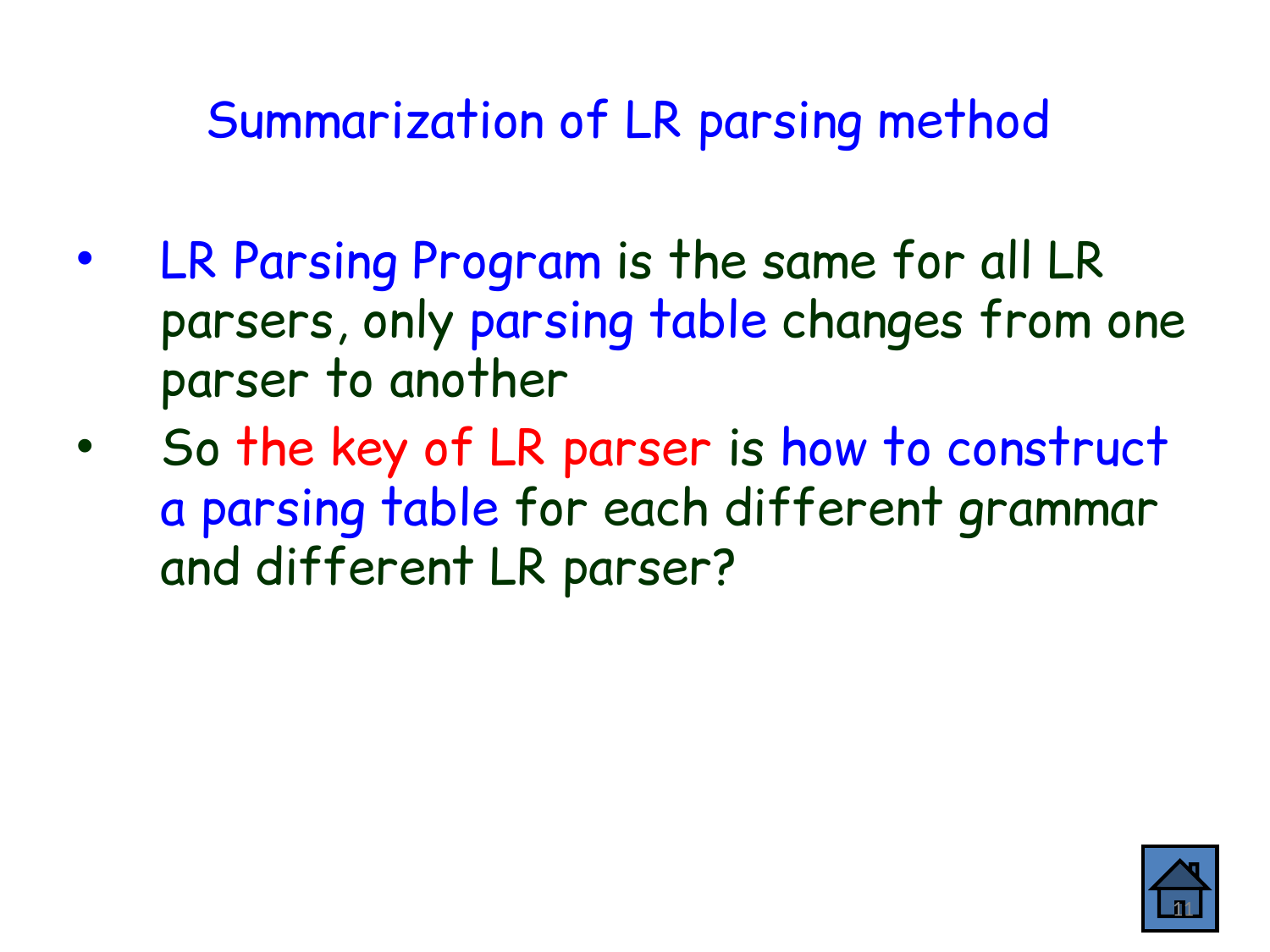

# Summarization of LR parsing method
LR Parsing Program is the same for all LR parsers, only parsing table changes from one parser to another
So the key of LR parser is how to construct a parsing table for each different grammar and different LR parser?

11